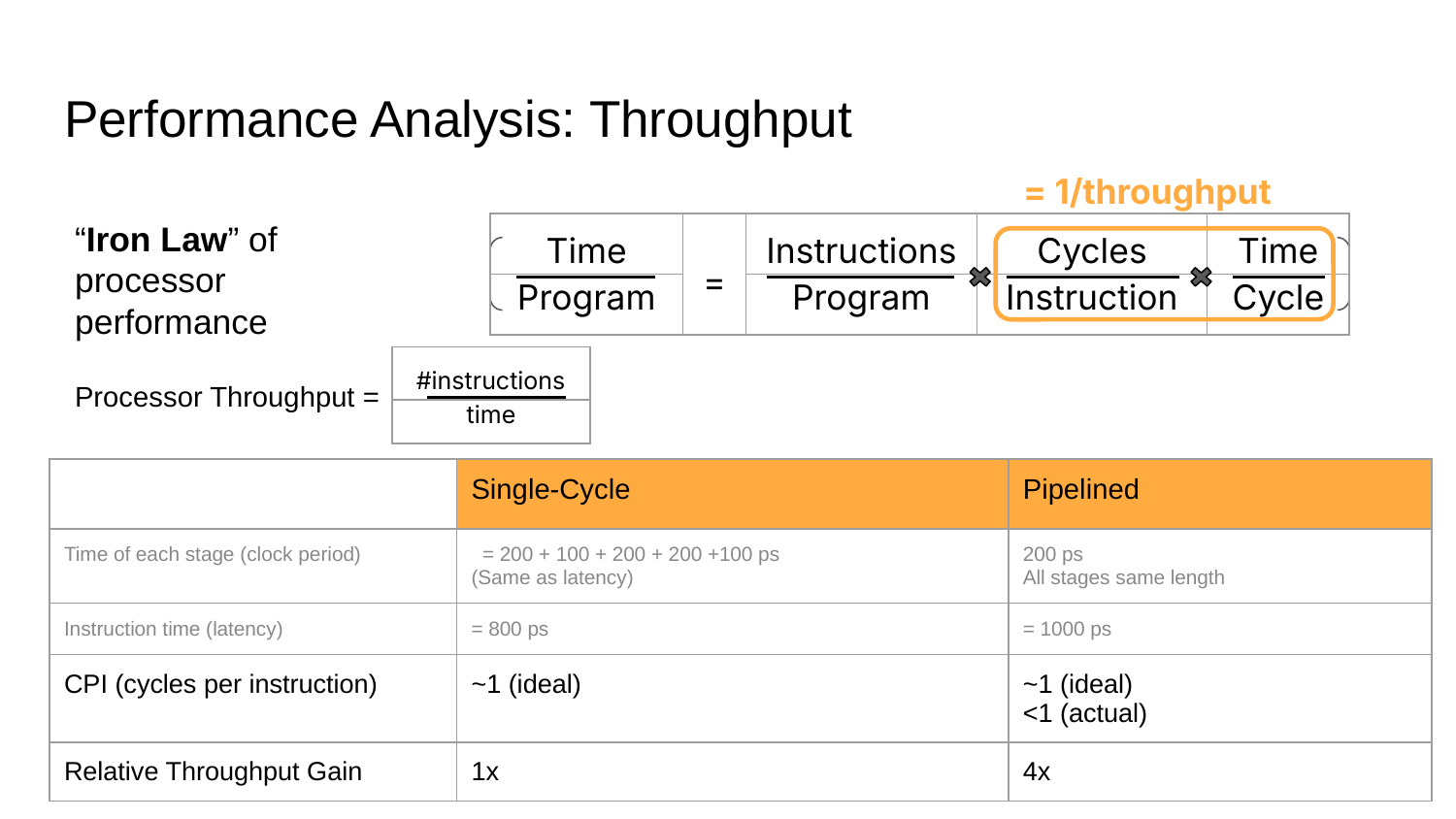

# Performance Analysis: Throughput
= 1/throughput
“Iron Law” of processor performance
| Time | = | Instructions | Cycles | Time |
| --- | --- | --- | --- | --- |
| Program |  | Program | Instruction | Cycle |

| #instructions |
| --- |
| time |
Processor Throughput =
|  | Single-Cycle | Pipelined |
| --- | --- | --- |
| Time of each stage (clock period) | = 200 + 100 + 200 + 200 +100 ps (Same as latency) | 200 ps All stages same length |
| Instruction time (latency) | = 800 ps | = 1000 ps |
| CPI (cycles per instruction) | ~1 (ideal) | ~1 (ideal) <1 (actual) |
| Relative Throughput Gain | 1x | 4x |